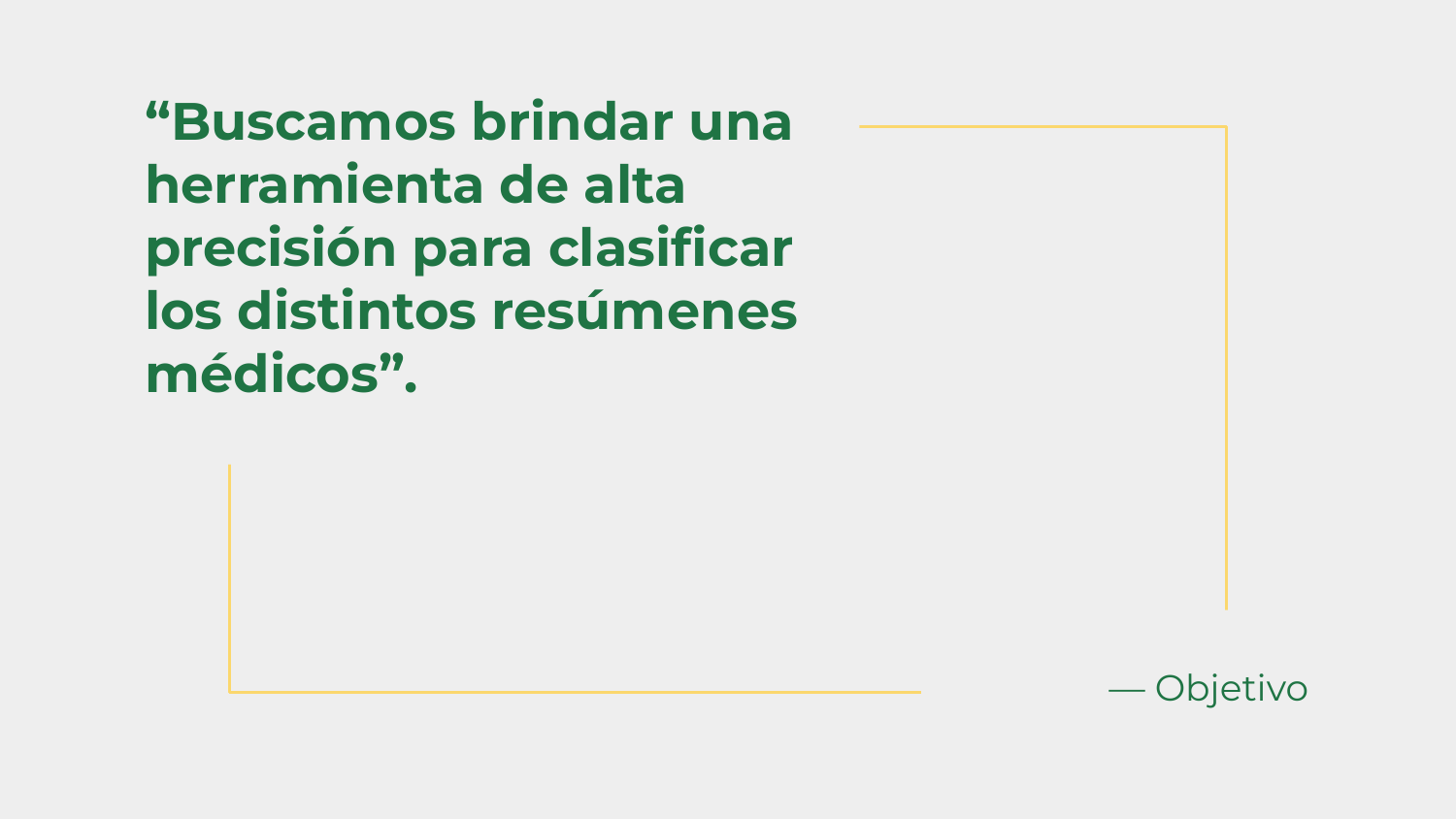

“Buscamos brindar una herramienta de alta precisión para clasificar los distintos resúmenes médicos”.

# — Objetivo